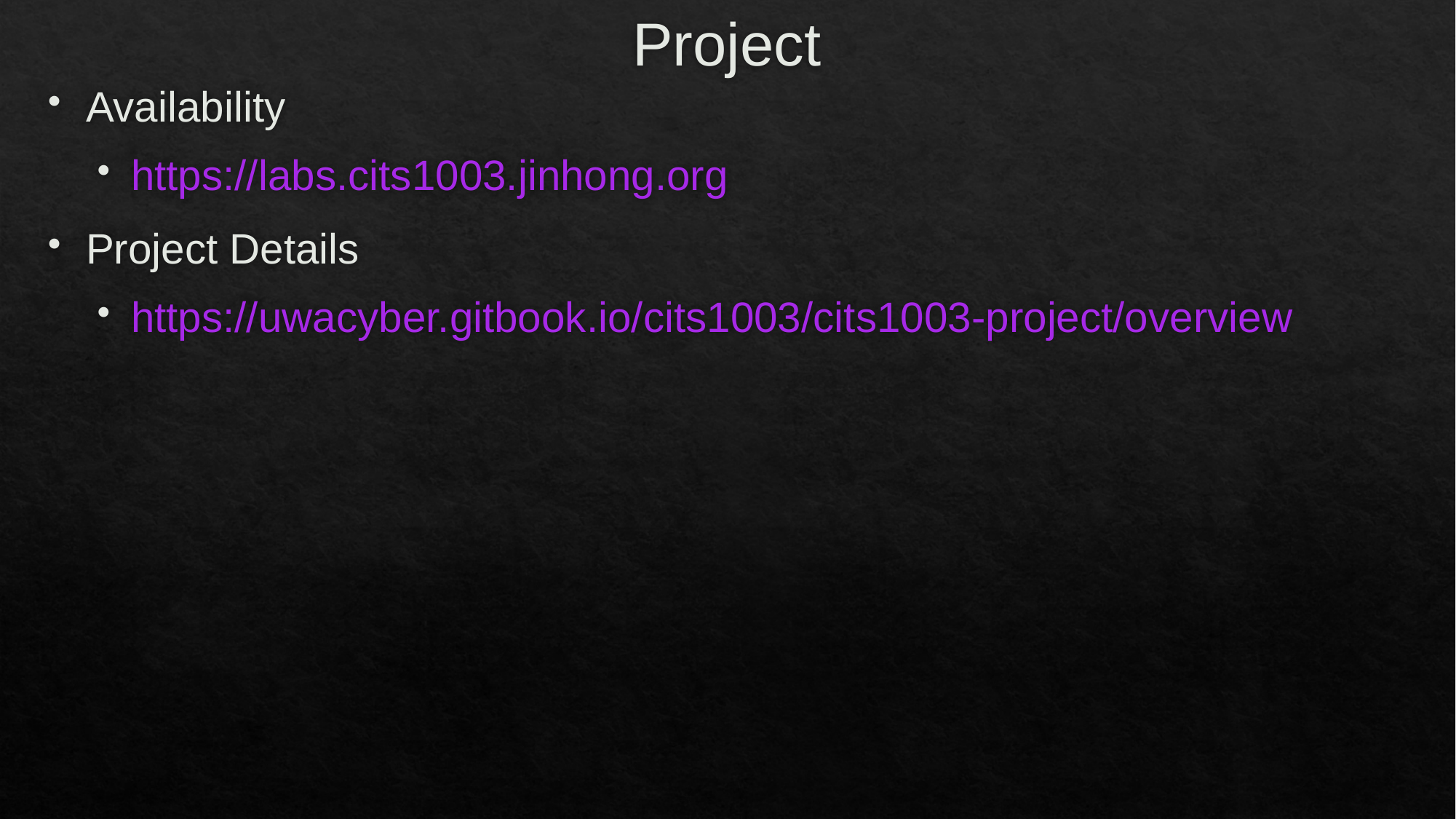

# Project
Availability
https://labs.cits1003.jinhong.org
Project Details
https://uwacyber.gitbook.io/cits1003/cits1003-project/overview